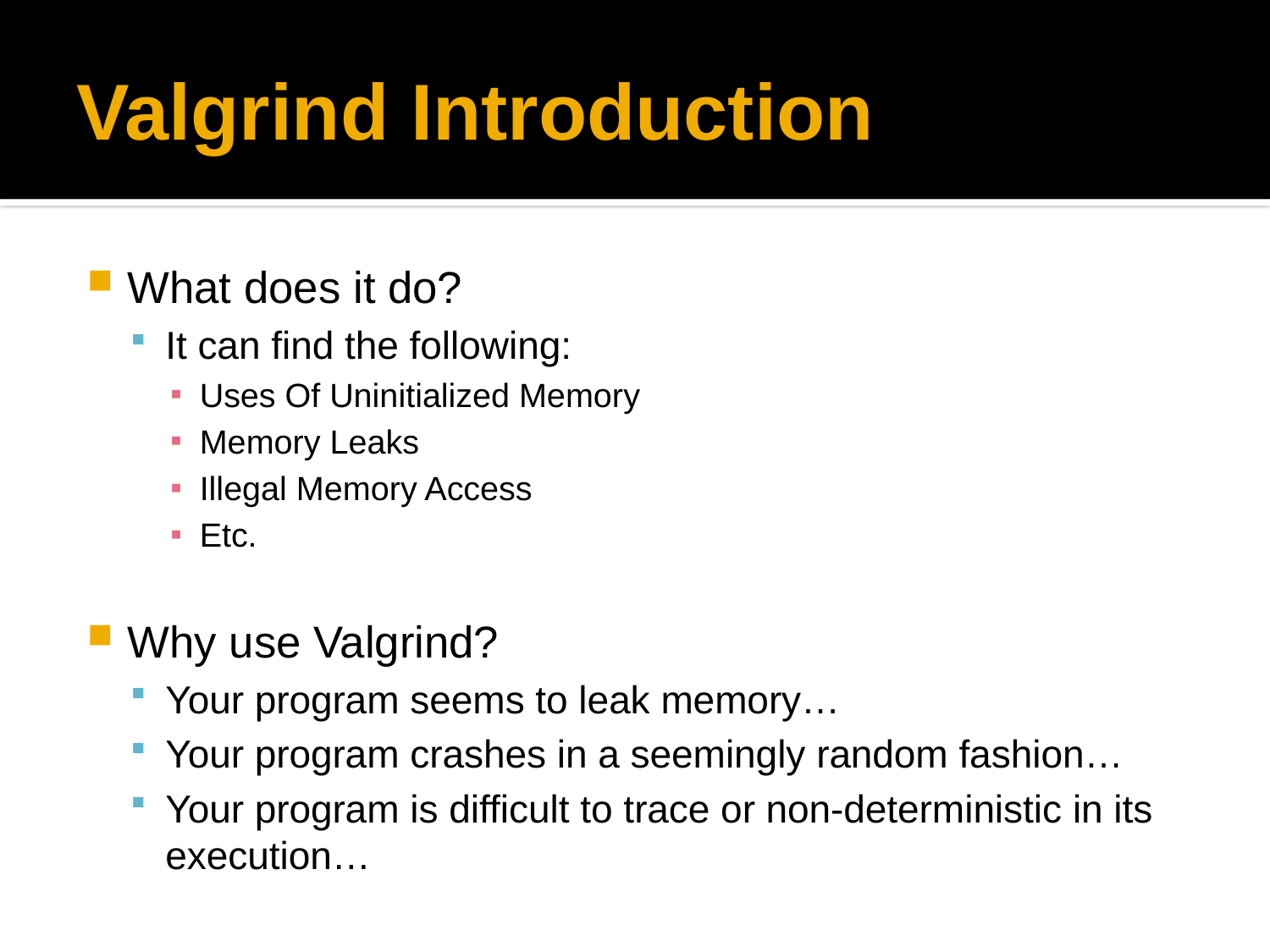

# Valgrind Introduction
What does it do?
It can find the following:
Uses Of Uninitialized Memory
Memory Leaks
Illegal Memory Access
Etc.

Why use Valgrind?
Your program seems to leak memory…
Your program crashes in a seemingly random fashion…
Your program is difficult to trace or non-deterministic in its execution…